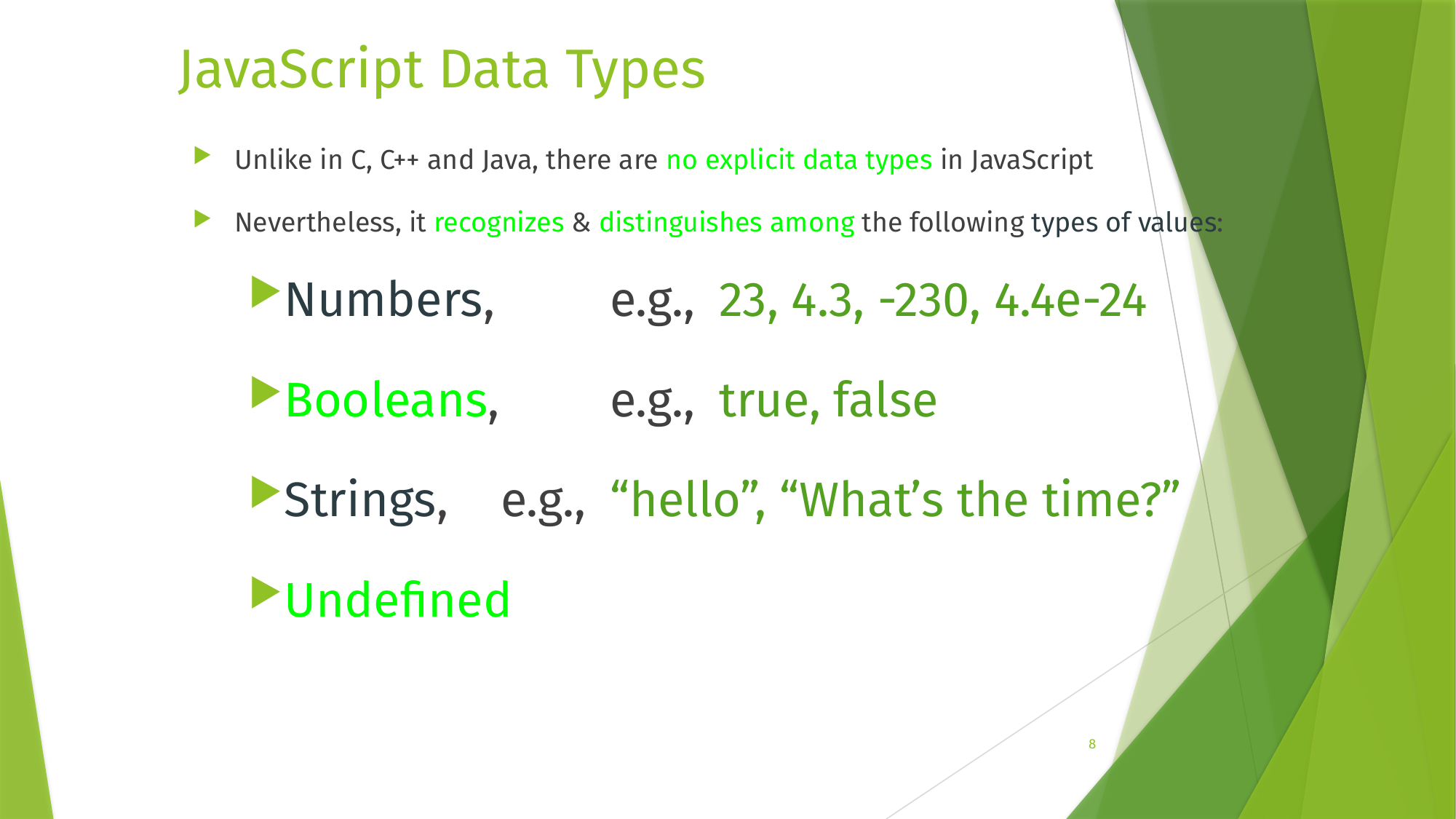

# JavaScript Data Types
Unlike in C, C++ and Java, there are no explicit data types in JavaScript
Nevertheless, it recognizes & distinguishes among the following types of values:
Numbers, 	e.g.,	23, 4.3, -230, 4.4e-24
Booleans, 	e.g.,	true, false
Strings, 	e.g.,	“hello”, “What’s the time?”
Undefined
8